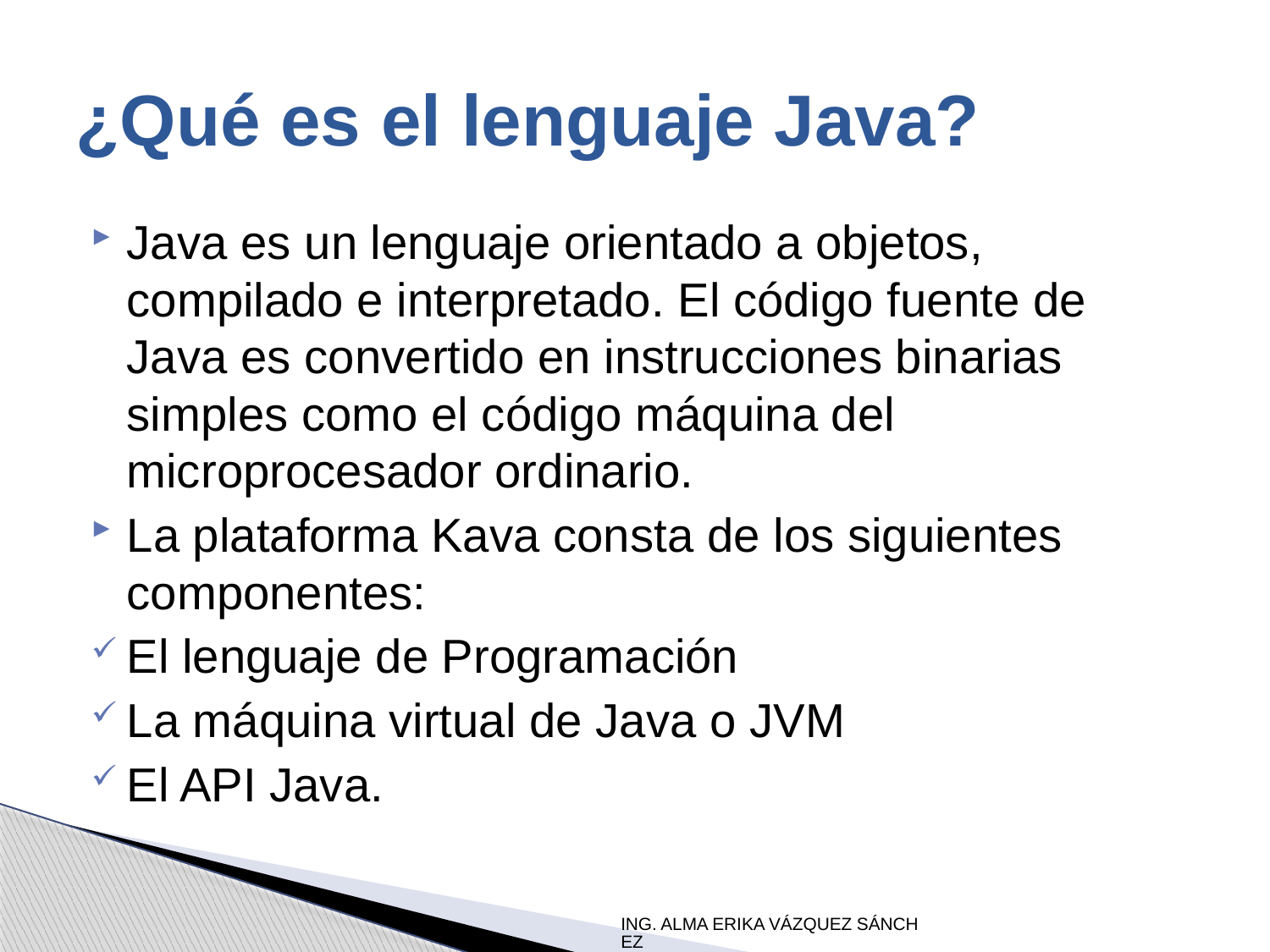

# ¿Qué es el lenguaje Java?
Java es un lenguaje orientado a objetos, compilado e interpretado. El código fuente de Java es convertido en instrucciones binarias simples como el código máquina del microprocesador ordinario.
La plataforma Kava consta de los siguientes componentes:
El lenguaje de Programación
La máquina virtual de Java o JVM
El API Java.
ING. ALMA ERIKA VÁZQUEZ SÁNCHEZ